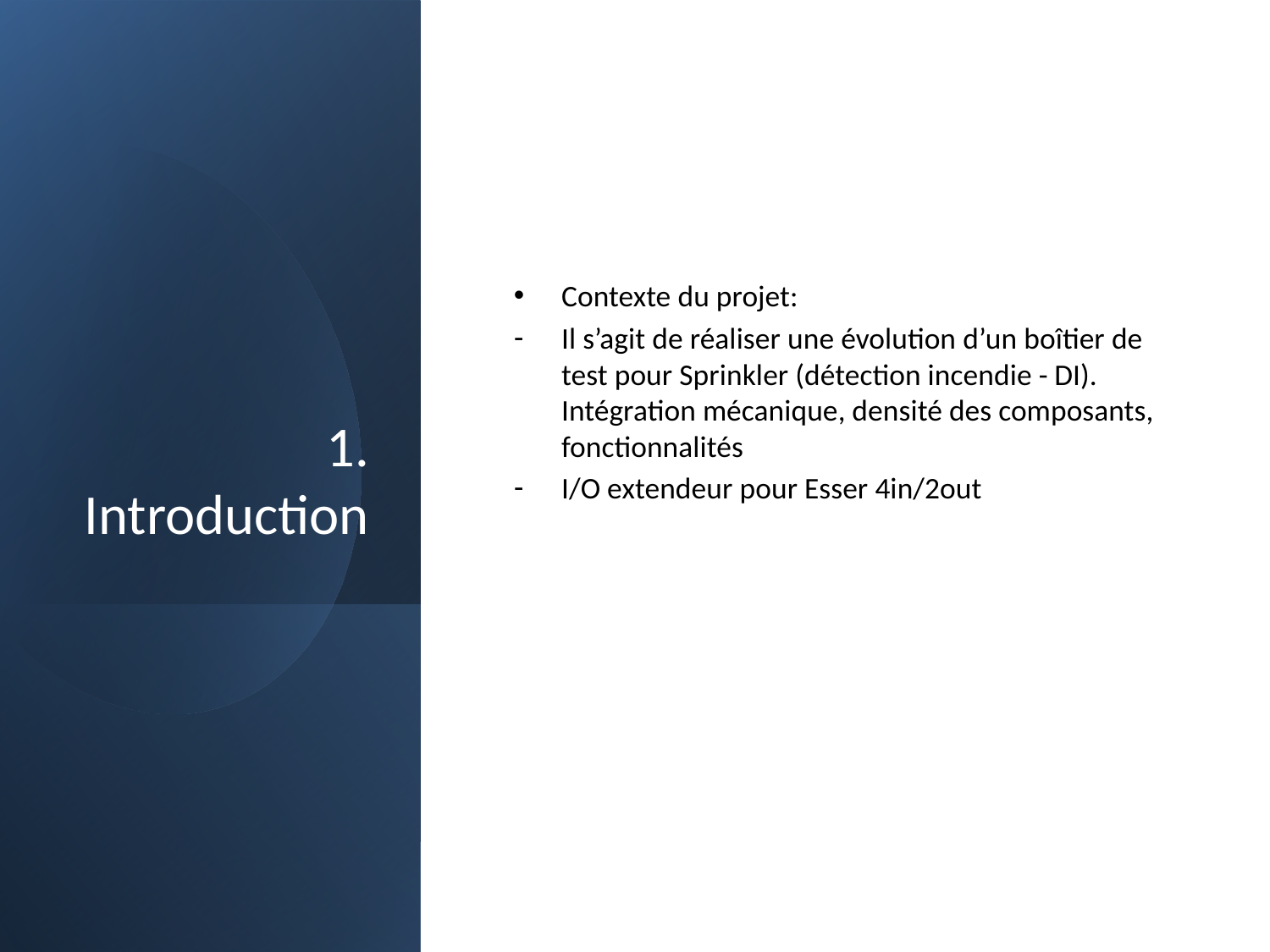

# 1. Introduction
Contexte du projet:
Il s’agit de réaliser une évolution d’un boîtier de test pour Sprinkler (détection incendie - DI). Intégration mécanique, densité des composants, fonctionnalités
I/O extendeur pour Esser 4in/2out